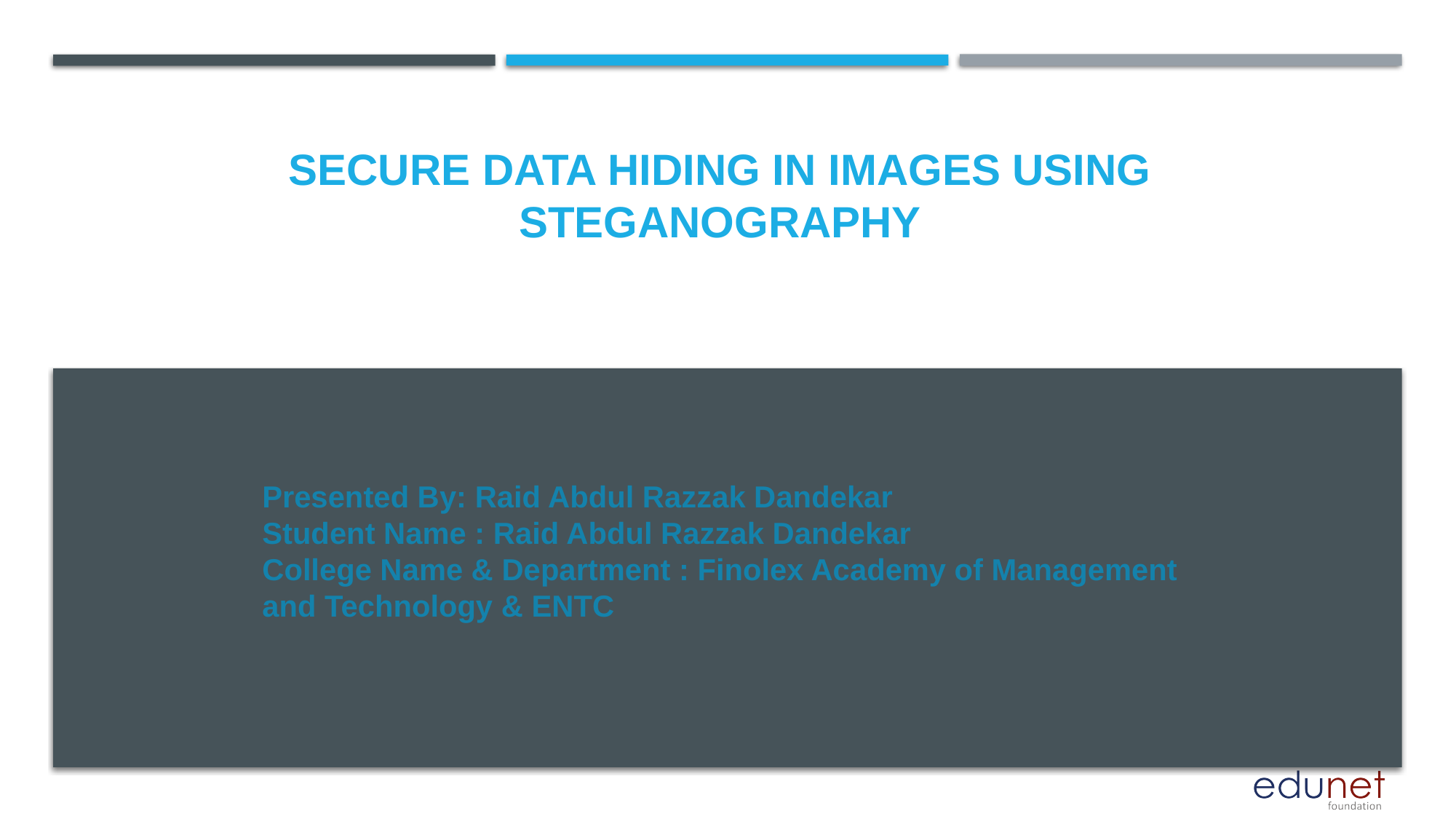

# Secure Data HIDING in images Using steganography
Presented By: Raid Abdul Razzak Dandekar
Student Name : Raid Abdul Razzak Dandekar
College Name & Department : Finolex Academy of Management and Technology & ENTC